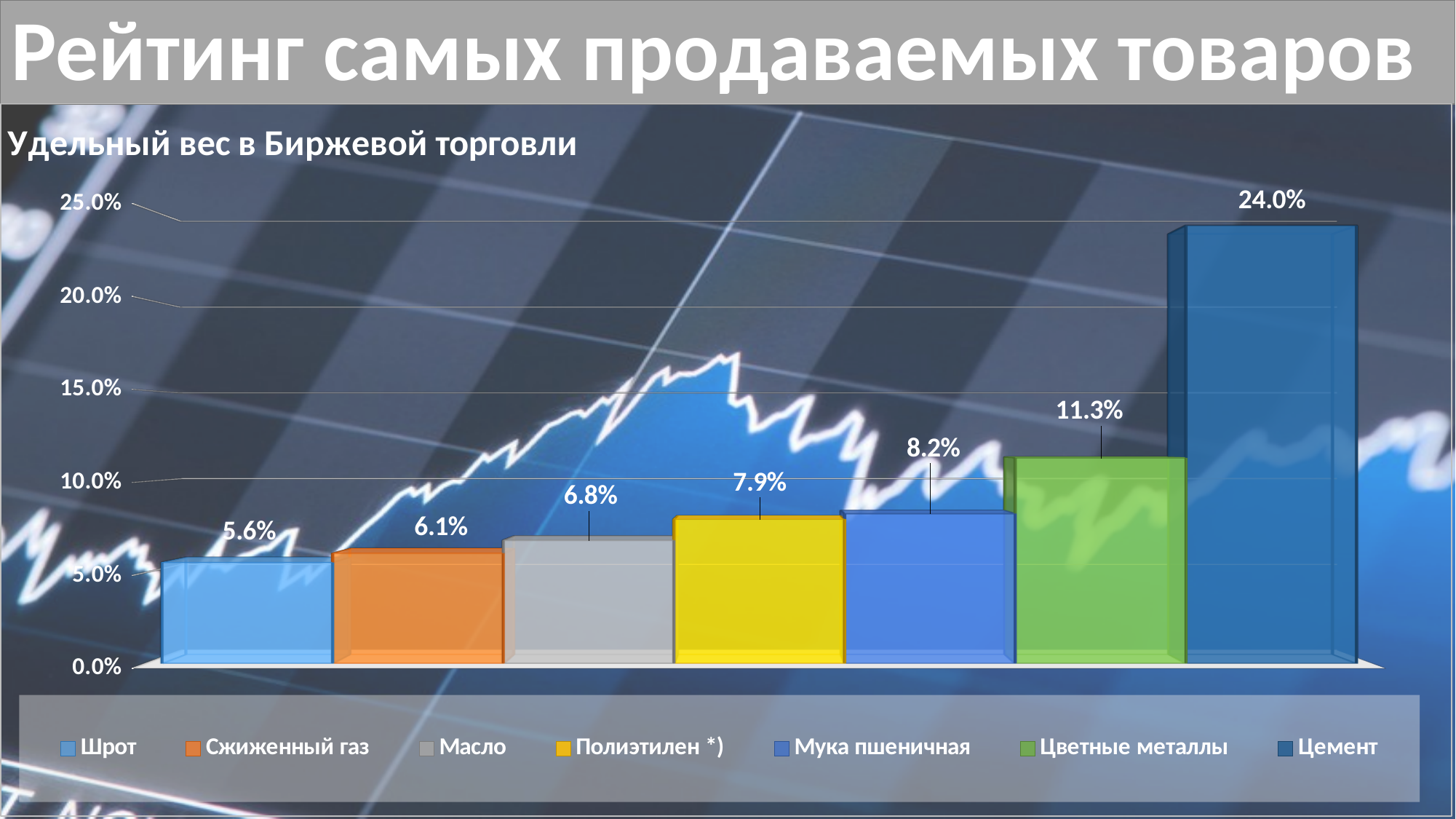

# Рейтинг самых продаваемых товаров

[unsupported chart]